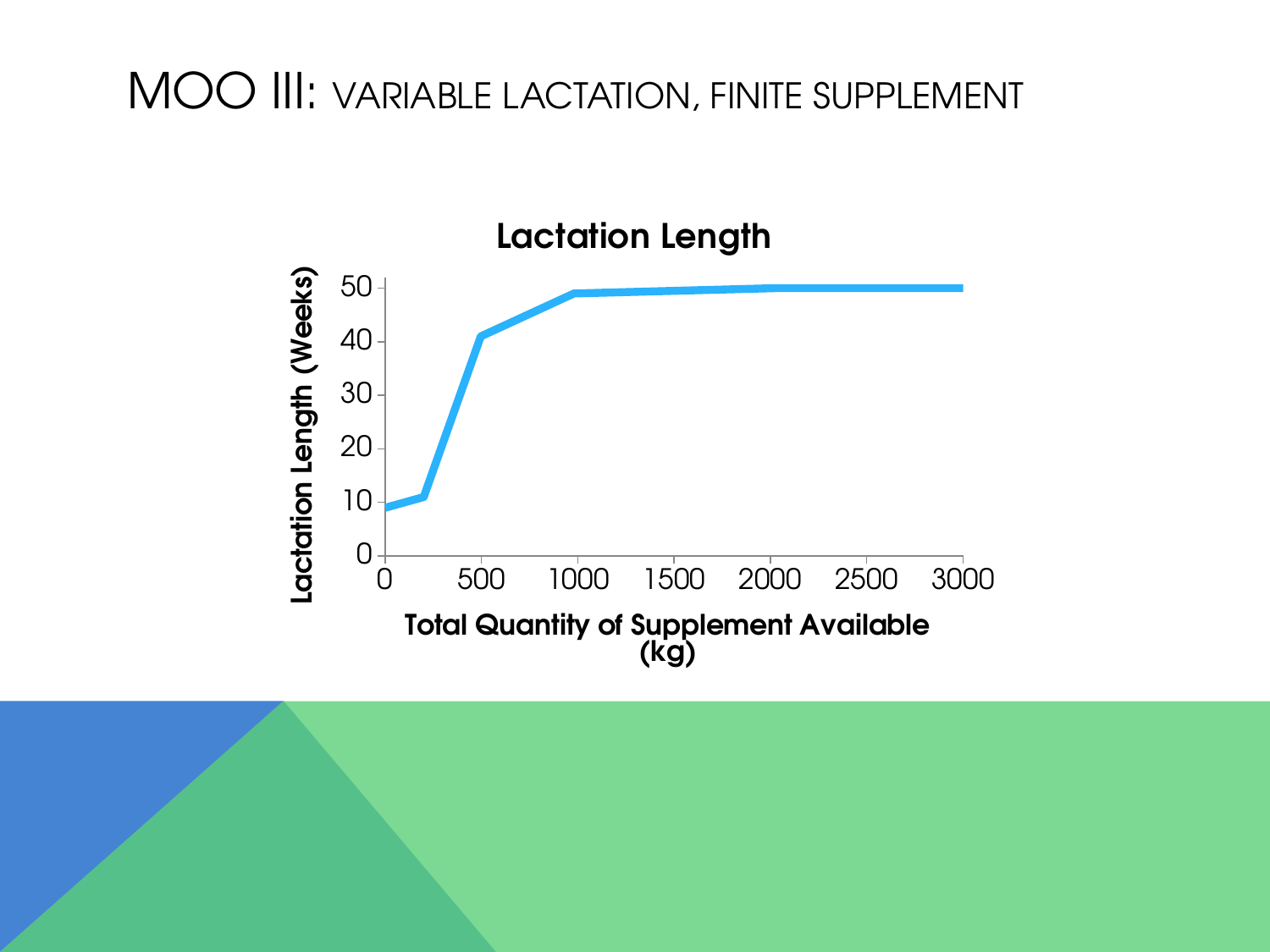

# MOO III: Variable Lactation, Finite Supplement

### Chart: Lactation Length

| Category | season length |
|---|---|